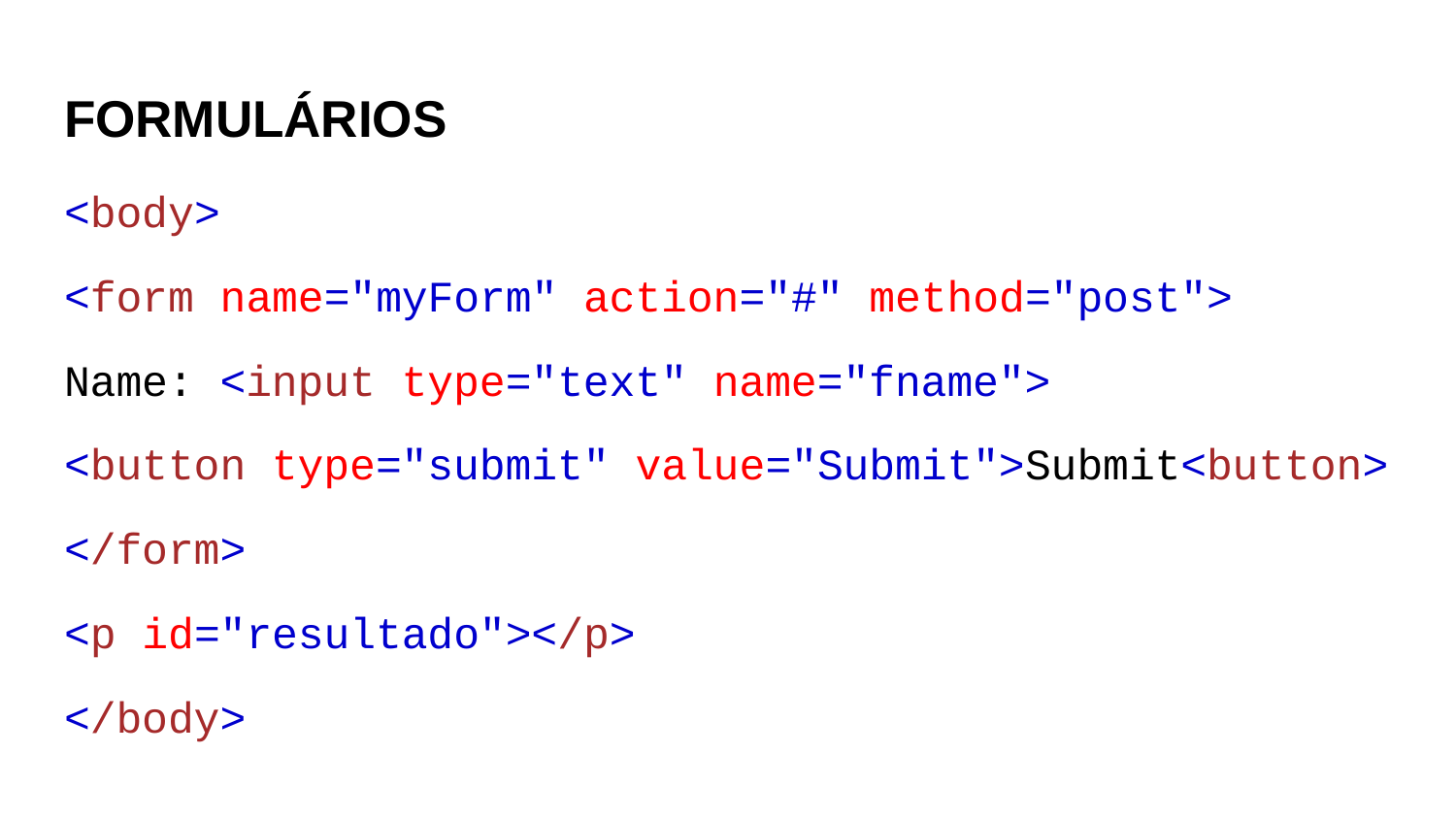

# FORMULÁRIOS
<body>
<form name="myForm" action="#" method="post">
Name: <input type="text" name="fname">
<button type="submit" value="Submit">Submit<button>
</form>
<p id="resultado"></p>
</body>